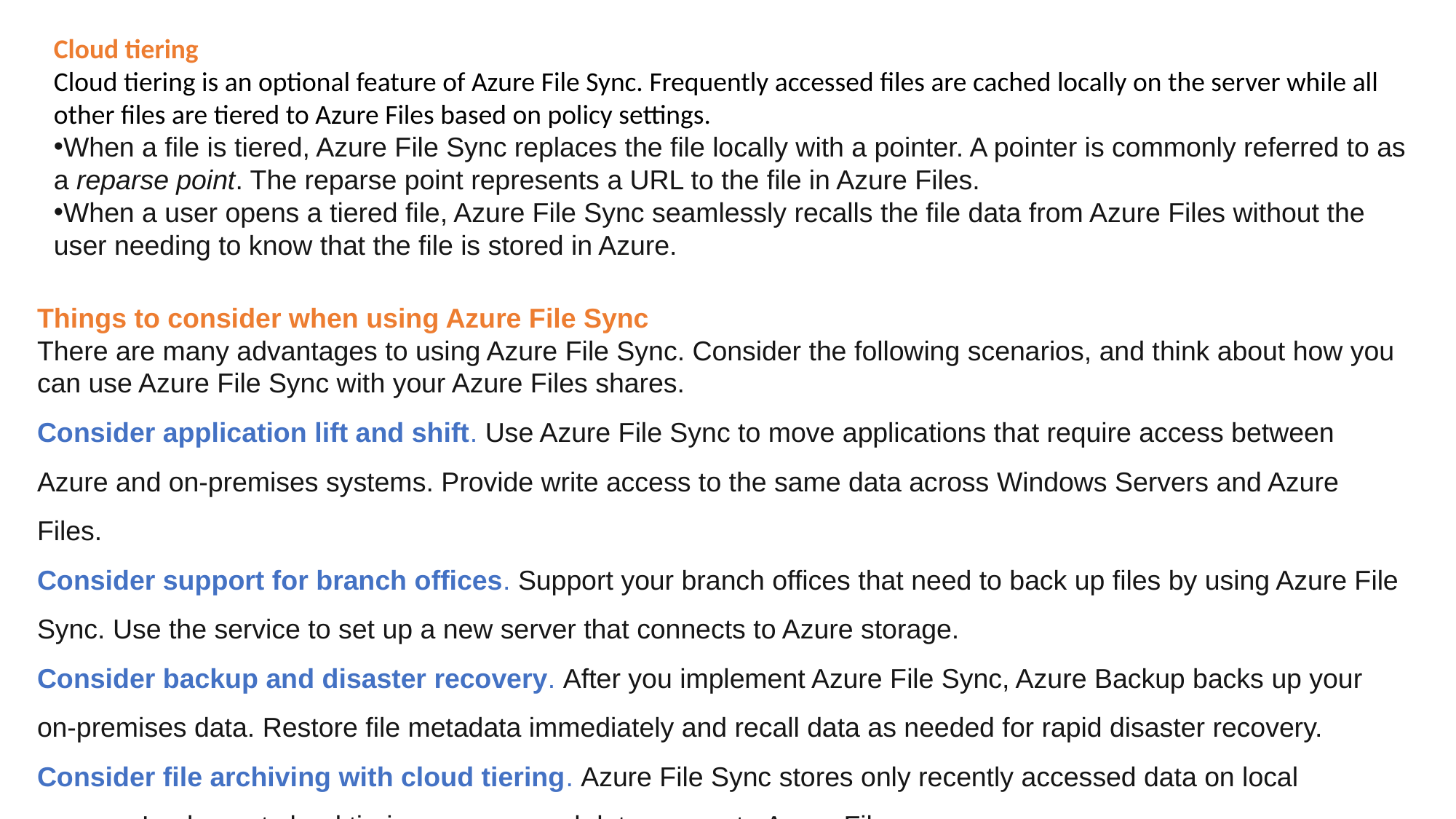

Cloud tiering
Cloud tiering is an optional feature of Azure File Sync. Frequently accessed files are cached locally on the server while all other files are tiered to Azure Files based on policy settings.
When a file is tiered, Azure File Sync replaces the file locally with a pointer. A pointer is commonly referred to as a reparse point. The reparse point represents a URL to the file in Azure Files.
When a user opens a tiered file, Azure File Sync seamlessly recalls the file data from Azure Files without the user needing to know that the file is stored in Azure.

Things to consider when using Azure File Sync
There are many advantages to using Azure File Sync. Consider the following scenarios, and think about how you can use Azure File Sync with your Azure Files shares.
Consider application lift and shift. Use Azure File Sync to move applications that require access between Azure and on-premises systems. Provide write access to the same data across Windows Servers and Azure Files.
Consider support for branch offices. Support your branch offices that need to back up files by using Azure File Sync. Use the service to set up a new server that connects to Azure storage.
Consider backup and disaster recovery. After you implement Azure File Sync, Azure Backup backs up your on-premises data. Restore file metadata immediately and recall data as needed for rapid disaster recovery.
Consider file archiving with cloud tiering. Azure File Sync stores only recently accessed data on local servers. Implement cloud tiering so non-used data moves to Azure Files.